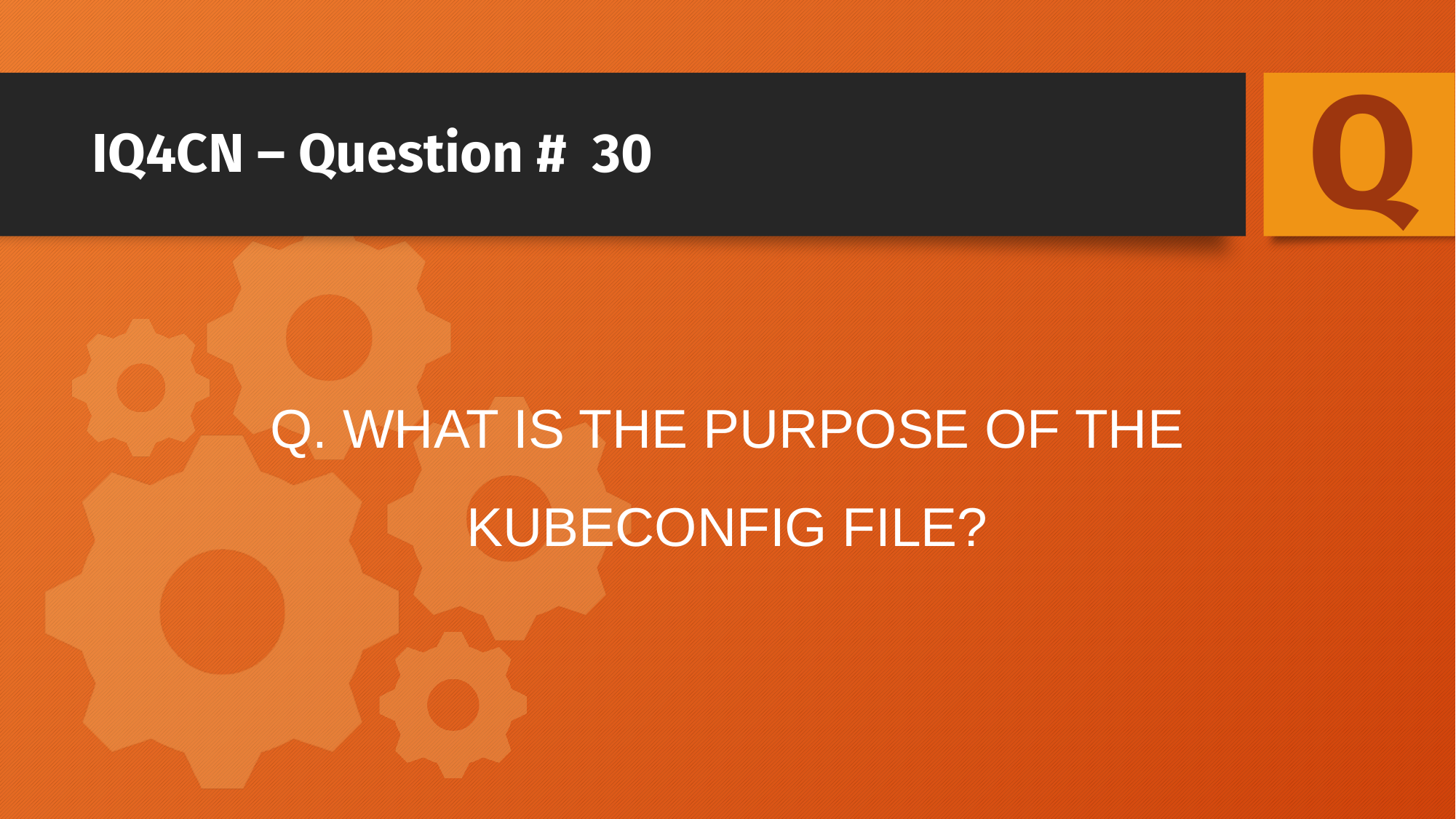

Q
# IQ4CN – Question #  30
Q. What is the purpose of the kubeconfig file?